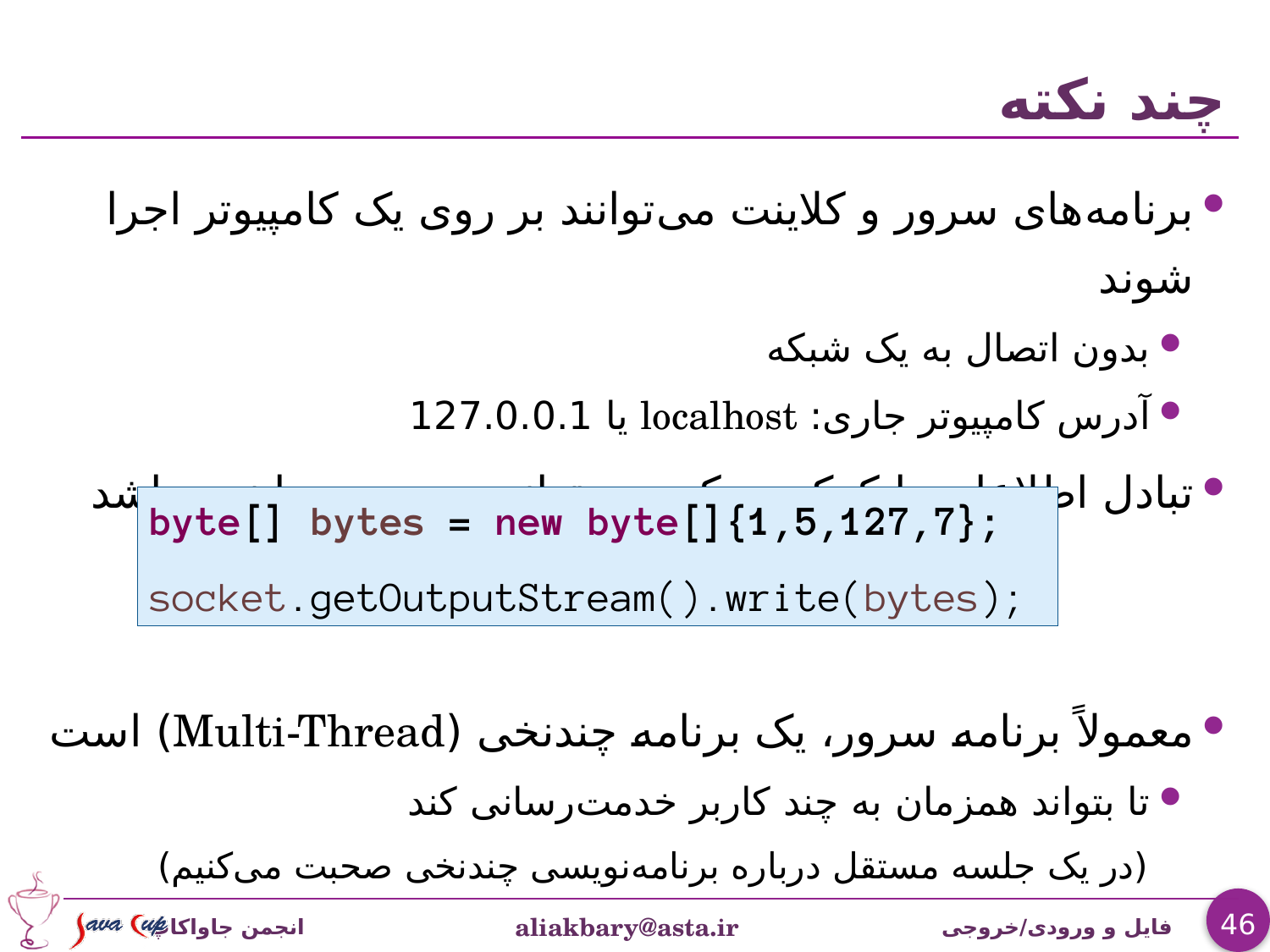

# چند نکته
برنامه‌های سرور و کلاینت می‌توانند بر روی یک کامپیوتر اجرا شوند
بدون اتصال به یک شبکه
آدرس کامپیوتر جاری: localhost یا 127.0.0.1
تبادل اطلاعات با کمک سوکت می‌تواند به صورت باینری باشد

معمولاً برنامه سرور، یک برنامه چندنخی (Multi-Thread) است
تا بتواند همزمان به چند کاربر خدمت‌رسانی کند
   (در یک جلسه مستقل درباره برنامه‌نویسی چندنخی صحبت می‌کنیم)
byte[] bytes = new byte[]{1,5,127,7};

socket.getOutputStream().write(bytes);